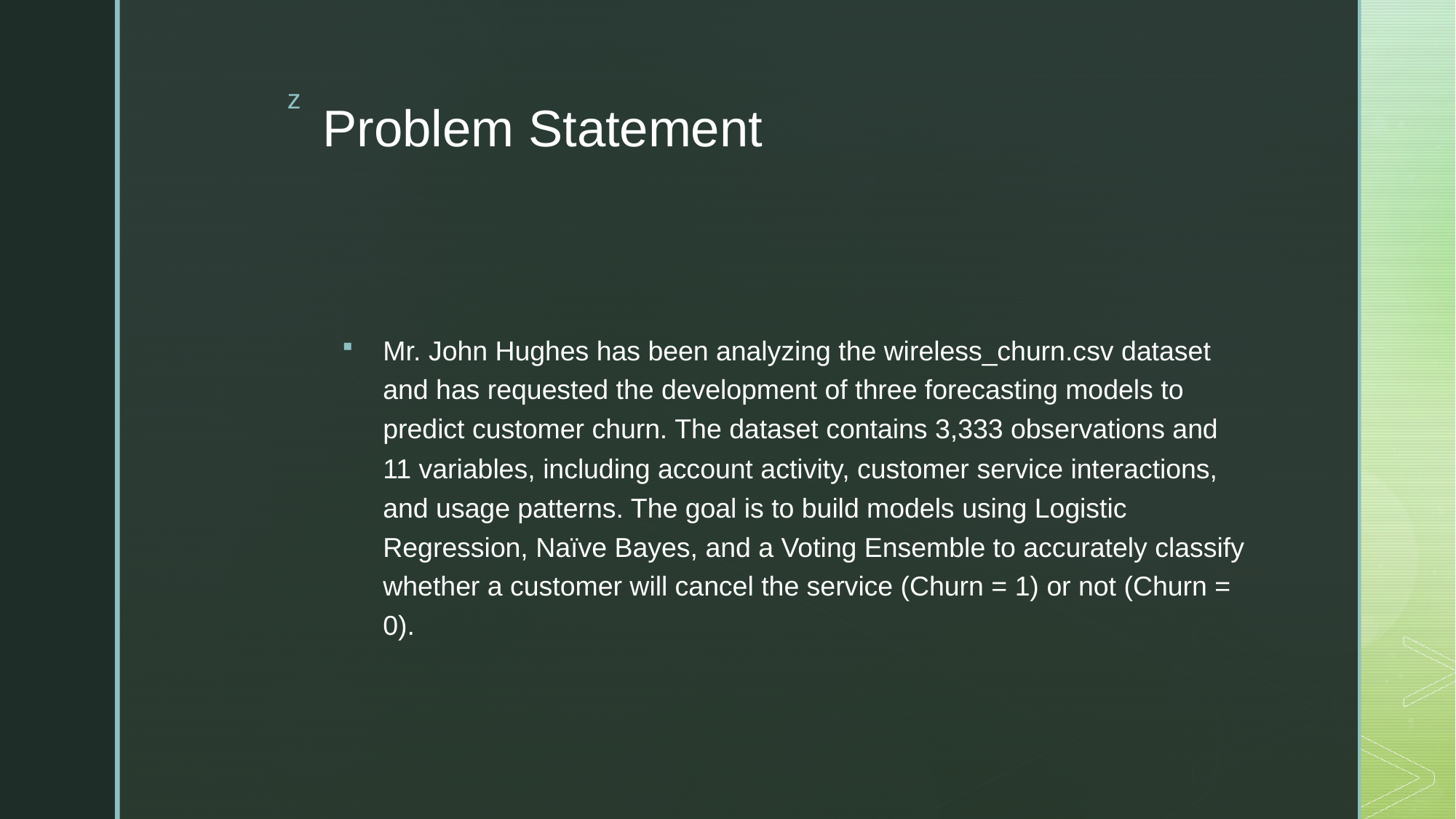

# Problem Statement
Mr. John Hughes has been analyzing the wireless_churn.csv dataset and has requested the development of three forecasting models to predict customer churn. The dataset contains 3,333 observations and 11 variables, including account activity, customer service interactions, and usage patterns. The goal is to build models using Logistic Regression, Naïve Bayes, and a Voting Ensemble to accurately classify whether a customer will cancel the service (Churn = 1) or not (Churn = 0).